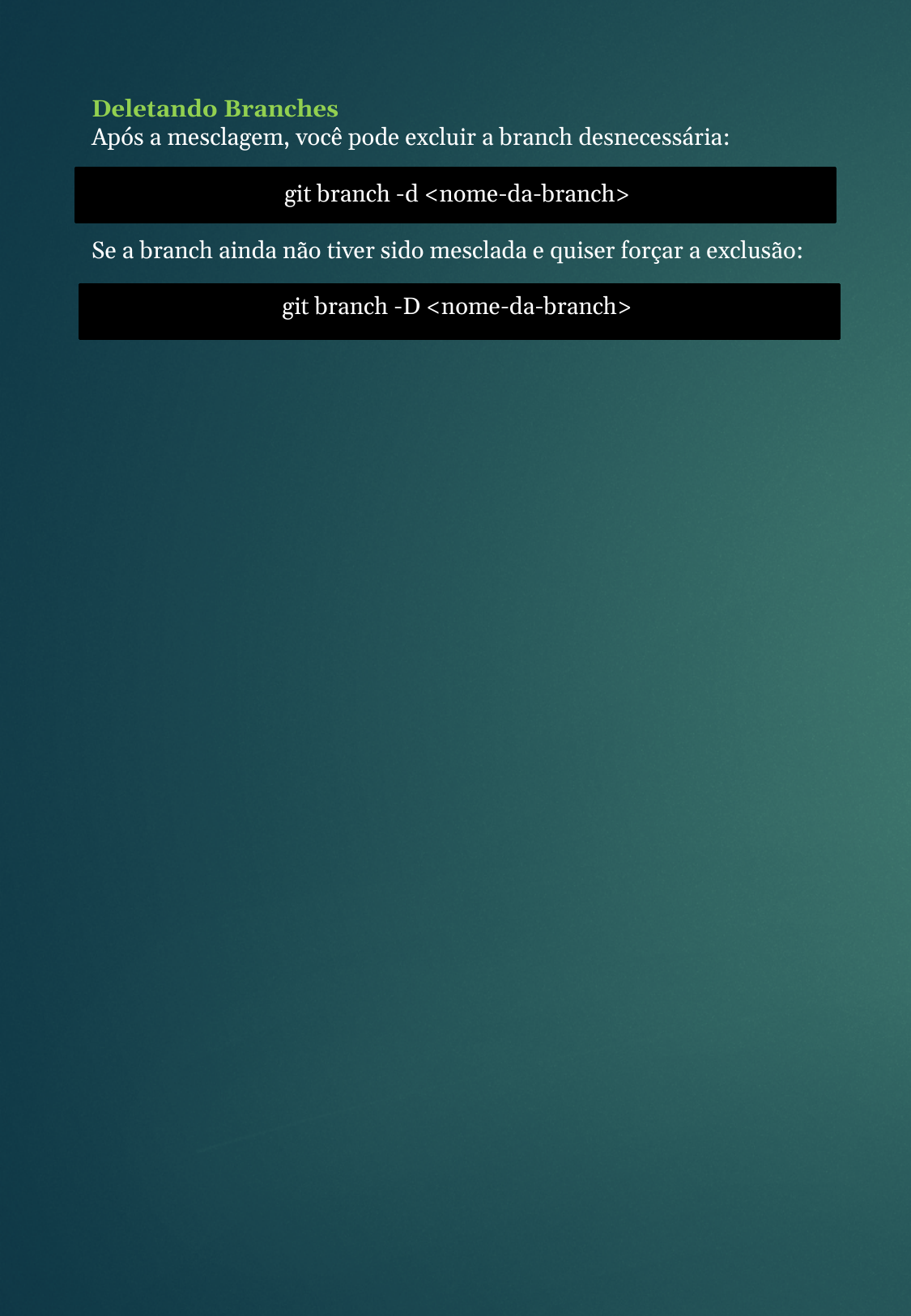

Deletando Branches
Após a mesclagem, você pode excluir a branch desnecessária:

git branch -d <nome-da-branch>

Se a branch ainda não tiver sido mesclada e quiser forçar a exclusão:

git branch -D <nome-da-branch>